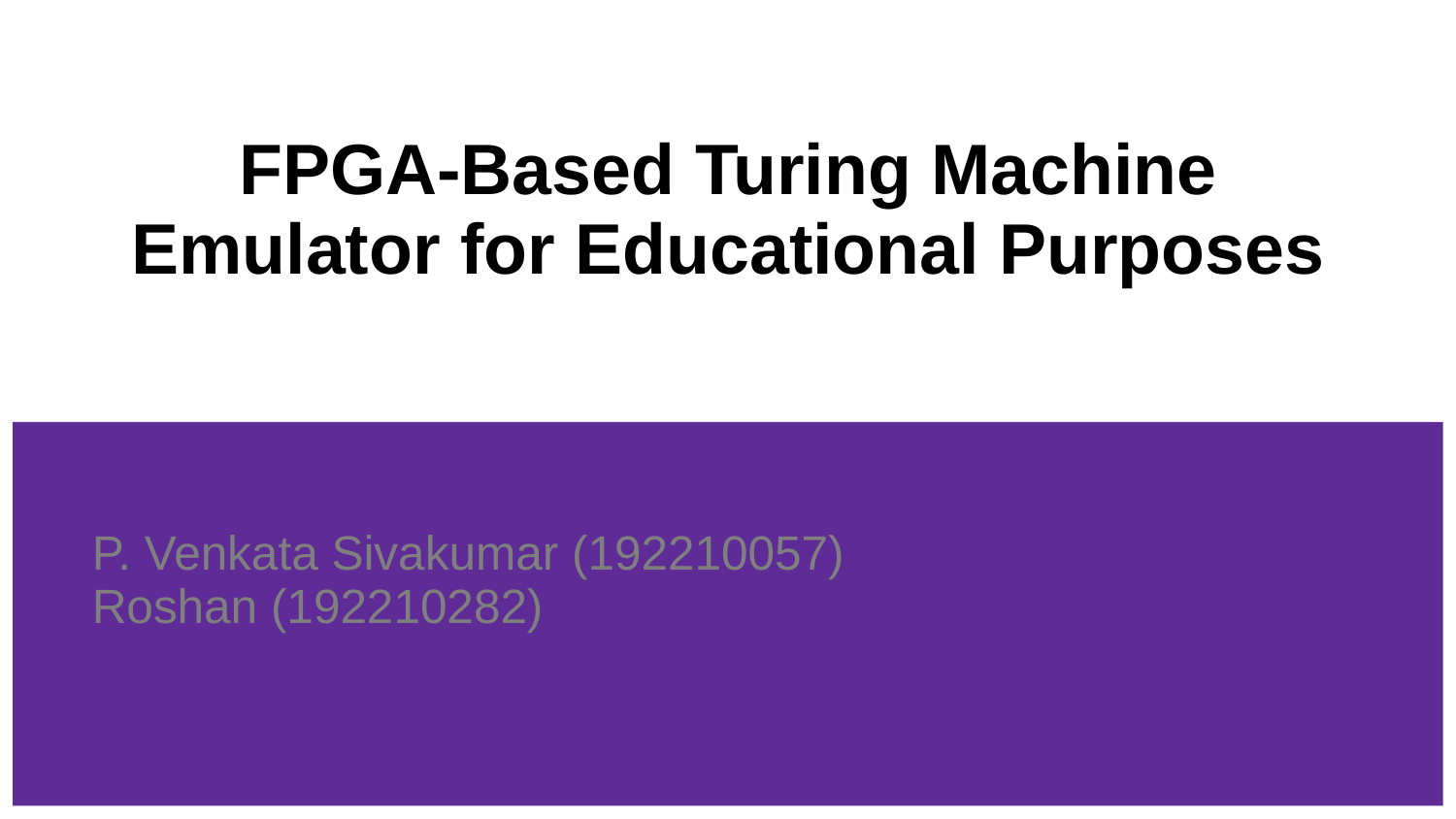

# FPGA-Based Turing Machine Emulator for Educational Purposes
P. Venkata Sivakumar (192210057)
Roshan (192210282)